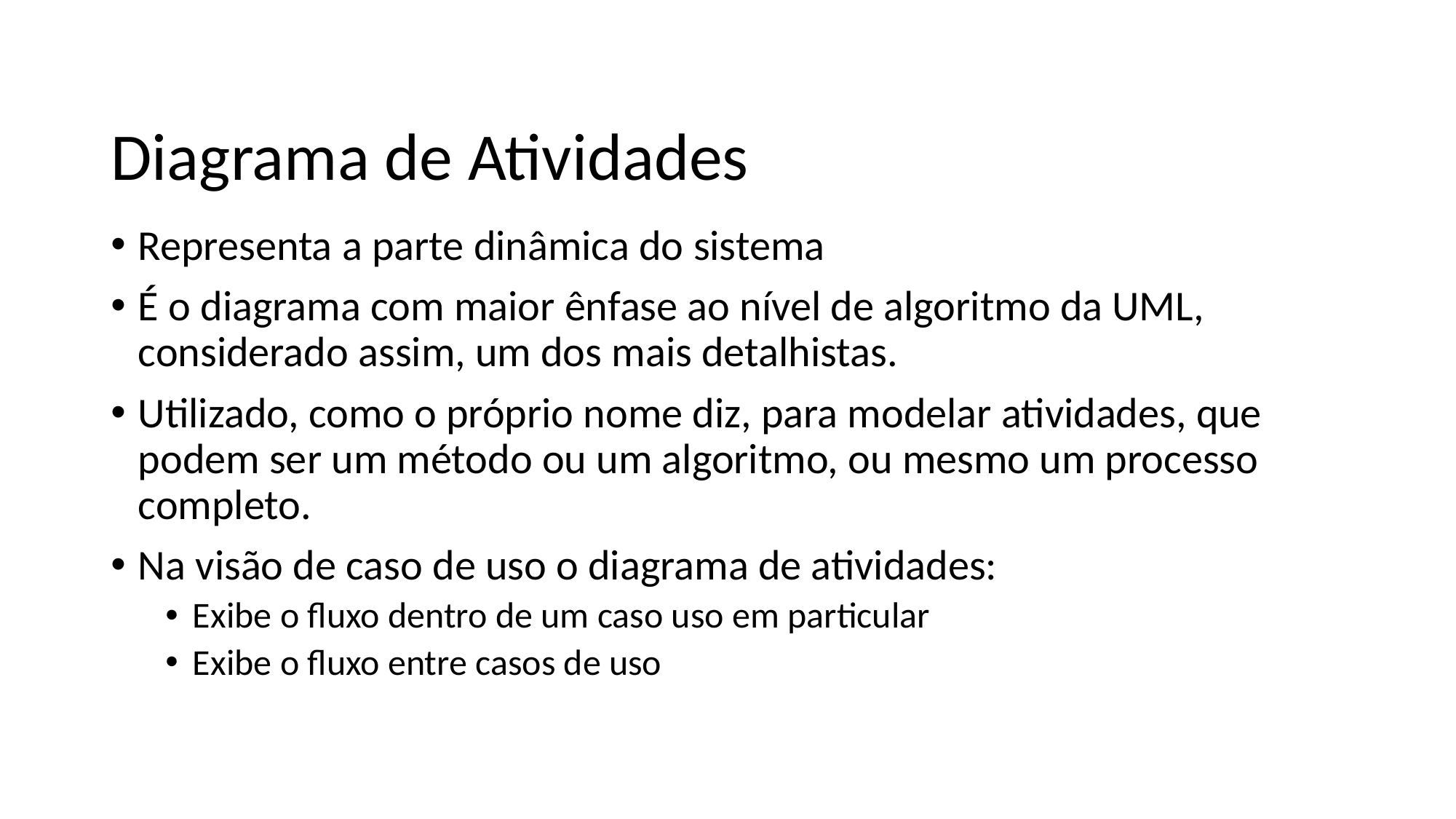

# Diagrama de Atividades
Representa a parte dinâmica do sistema
É o diagrama com maior ênfase ao nível de algoritmo da UML, considerado assim, um dos mais detalhistas.
Utilizado, como o próprio nome diz, para modelar atividades, que podem ser um método ou um algoritmo, ou mesmo um processo completo.
Na visão de caso de uso o diagrama de atividades:
Exibe o fluxo dentro de um caso uso em particular
Exibe o fluxo entre casos de uso